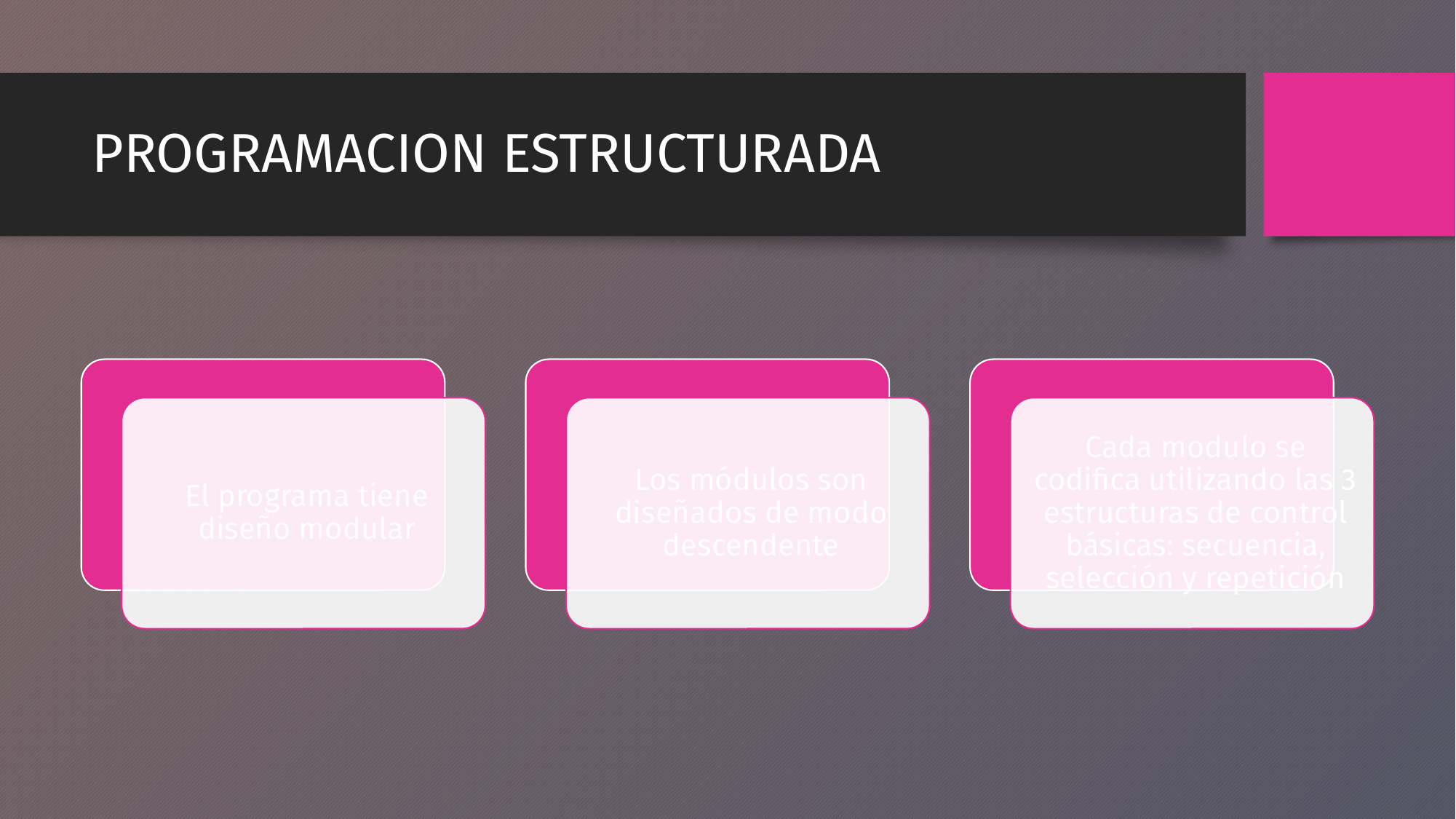

# PROGRAMACION ESTRUCTURADA
El programa tiene diseño modular
Los módulos son diseñados de modo descendente
Cada modulo se codifica utilizando las 3 estructuras de control básicas: secuencia, selección y repetición